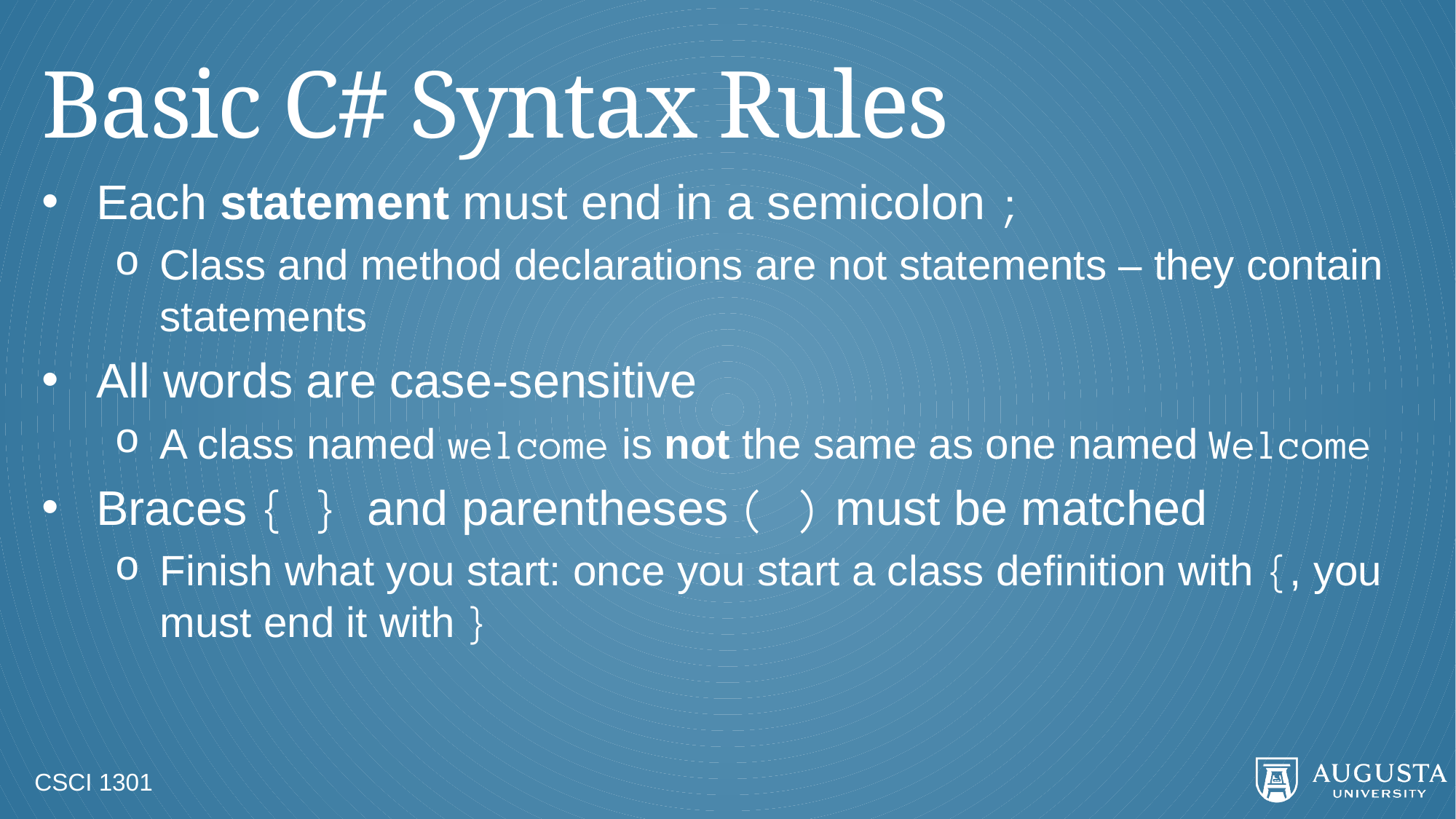

# Basic C# Syntax Rules
Each statement must end in a semicolon ;
Class and method declarations are not statements – they contain statements
All words are case-sensitive
A class named welcome is not the same as one named Welcome
Braces { }  and parentheses ( ) must be matched
Finish what you start: once you start a class definition with {, you must end it with }
CSCI 1301